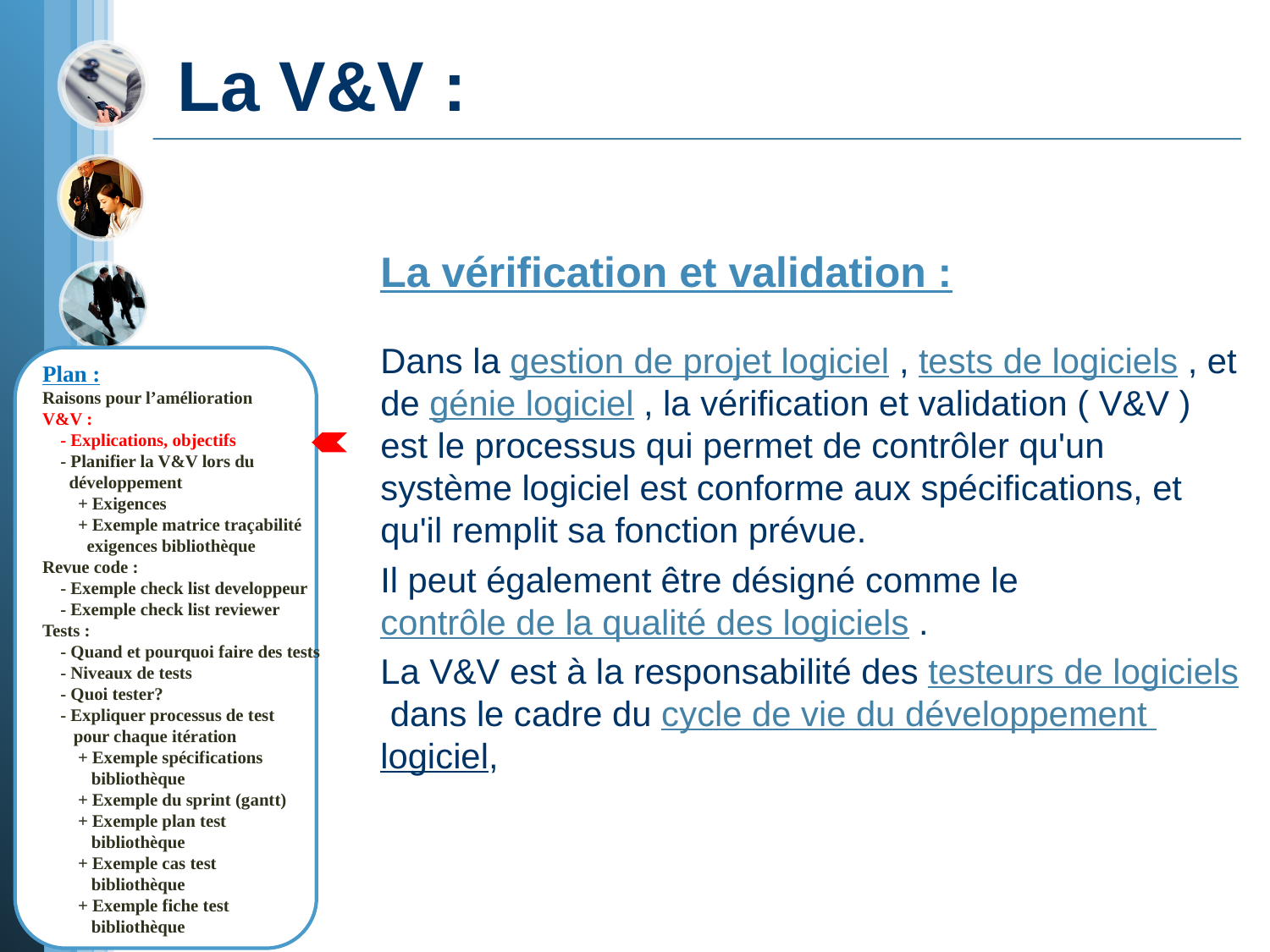

# La V&V :
La vérification et validation :
Dans la gestion de projet logiciel , tests de logiciels , et de génie logiciel , la vérification et validation ( V&V ) est le processus qui permet de contrôler qu'un système logiciel est conforme aux spécifications, et qu'il remplit sa fonction prévue.
Il peut également être désigné comme le contrôle de la qualité des logiciels .
La V&V est à la responsabilité des testeurs de logiciels dans le cadre du cycle de vie du développement logiciel,
Plan :
Raisons pour l’amélioration
V&V :
    - Explications, objectifs
    - Planifier la V&V lors du
      développement
        + Exigences
        + Exemple matrice traçabilité
          exigences bibliothèque
Revue code :
    - Exemple check list developpeur
    - Exemple check list reviewer
Tests :
    - Quand et pourquoi faire des tests
    - Niveaux de tests
    - Quoi tester?
    - Expliquer processus de test
       pour chaque itération
        + Exemple spécifications
           bibliothèque
        + Exemple du sprint (gantt)
        + Exemple plan test
           bibliothèque
        + Exemple cas test
           bibliothèque
        + Exemple fiche test
           bibliothèque